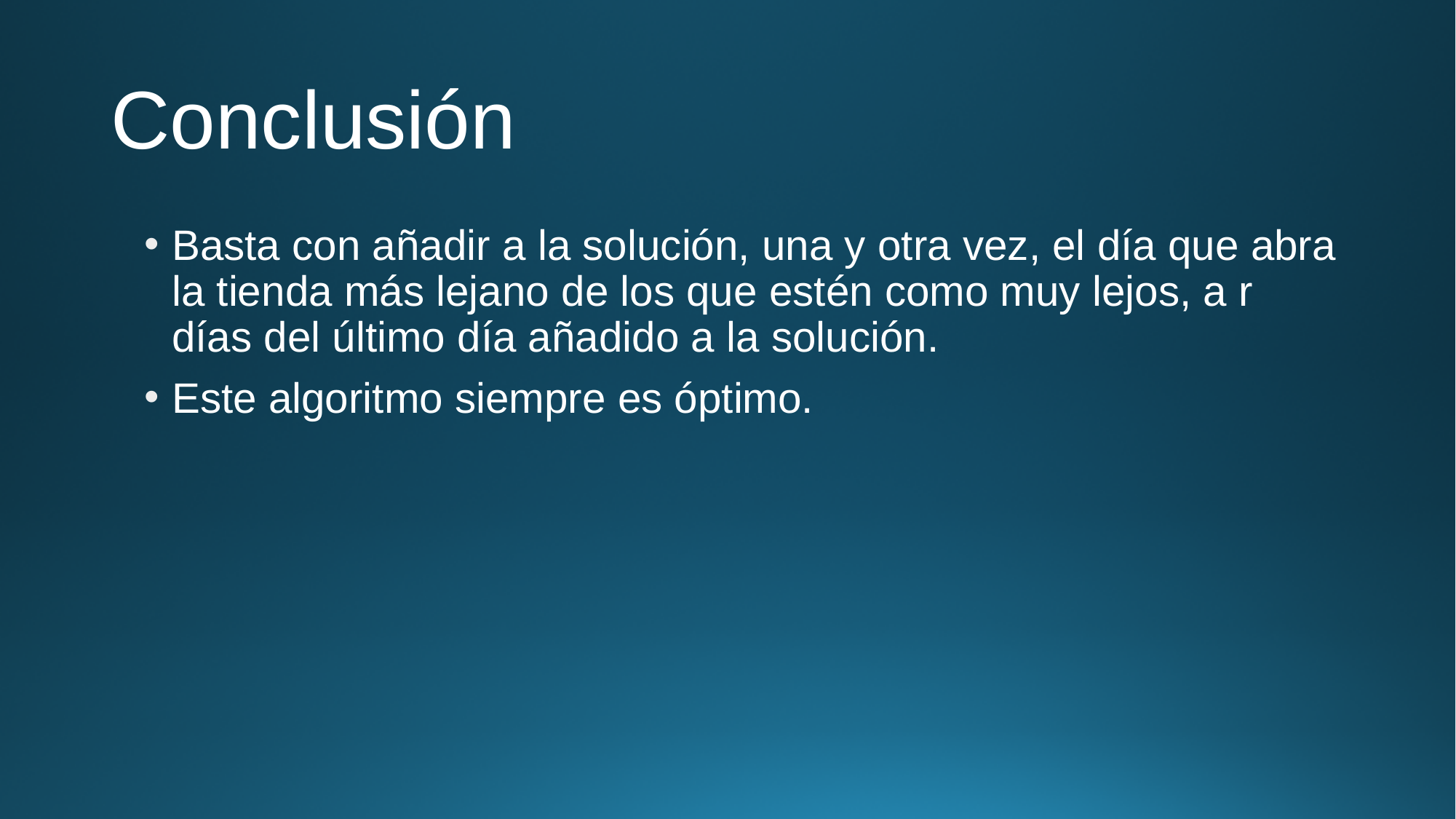

# Conclusión
Basta con añadir a la solución, una y otra vez, el día que abra la tienda más lejano de los que estén como muy lejos, a r días del último día añadido a la solución.
Este algoritmo siempre es óptimo.